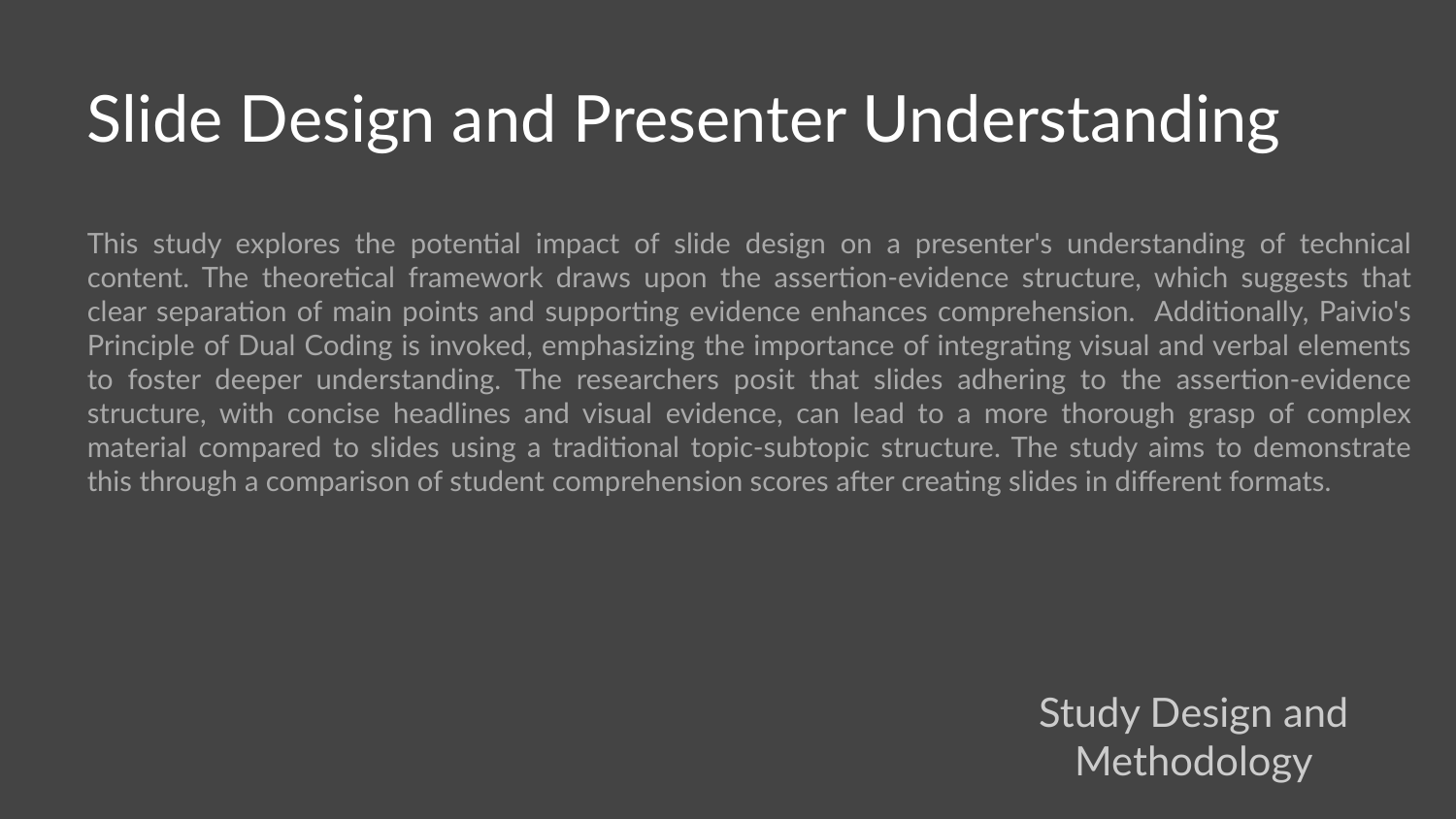

Slide Design and Presenter Understanding
This study explores the potential impact of slide design on a presenter's understanding of technical content. The theoretical framework draws upon the assertion-evidence structure, which suggests that clear separation of main points and supporting evidence enhances comprehension.  Additionally, Paivio's Principle of Dual Coding is invoked, emphasizing the importance of integrating visual and verbal elements to foster deeper understanding. The researchers posit that slides adhering to the assertion-evidence structure, with concise headlines and visual evidence, can lead to a more thorough grasp of complex material compared to slides using a traditional topic-subtopic structure. The study aims to demonstrate this through a comparison of student comprehension scores after creating slides in different formats.
Study Design and Methodology